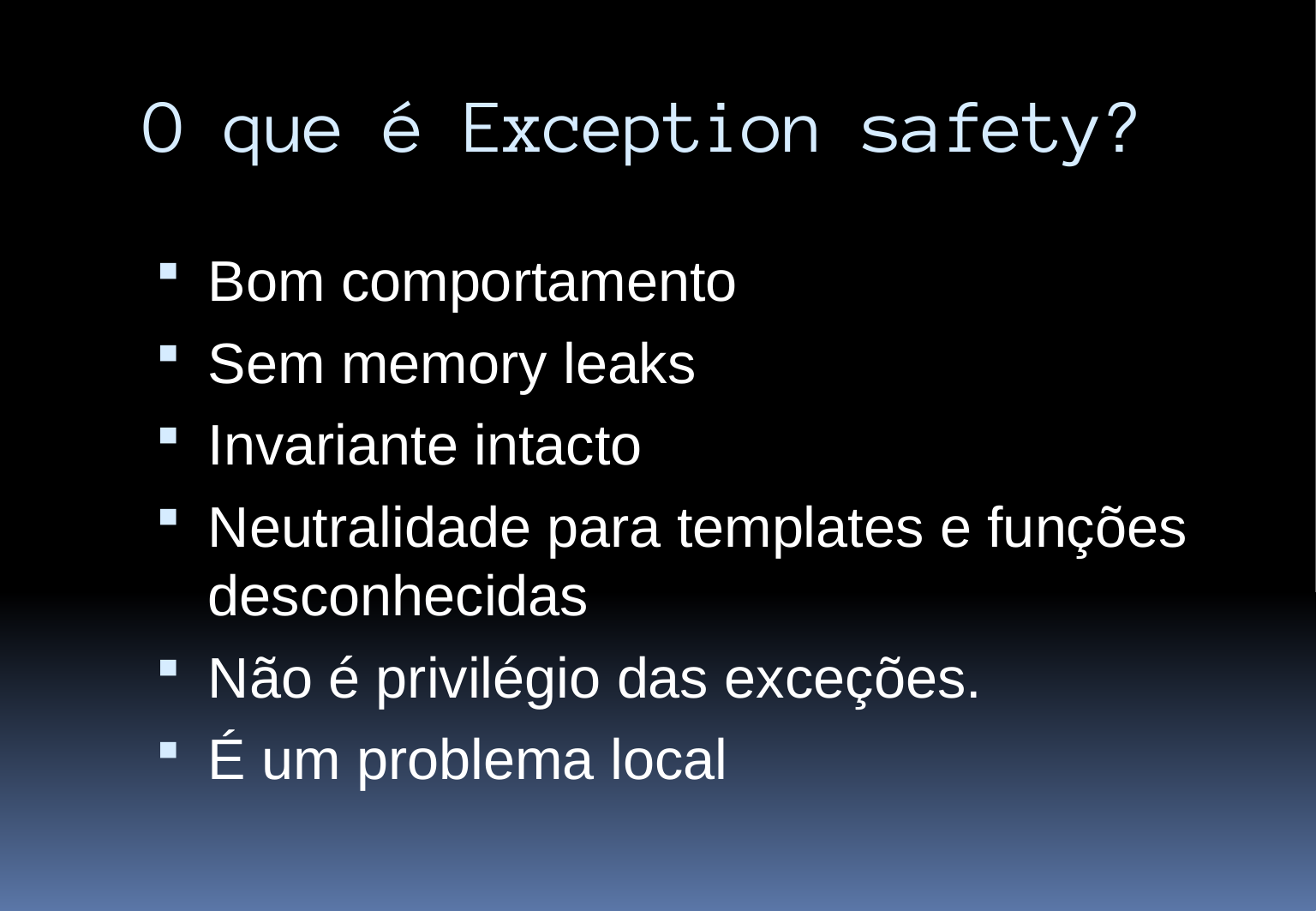

# O que é Exception safety?
Bom comportamento
Sem memory leaks
Invariante intacto
Neutralidade para templates e funções desconhecidas
Não é privilégio das exceções.
É um problema local